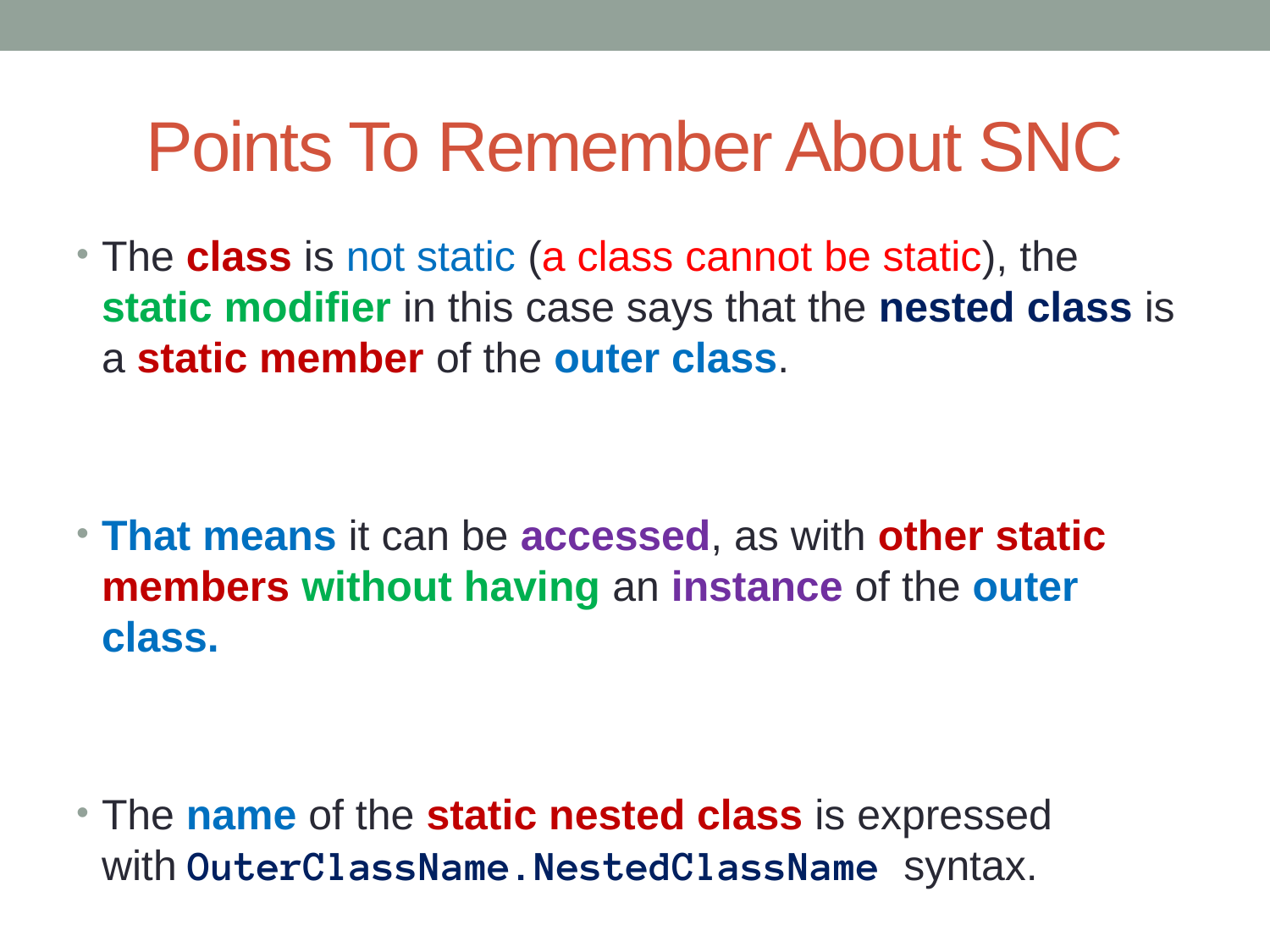

# Points To Remember About SNC
The class is not static (a class cannot be static), the static modifier in this case says that the nested class is a static member of the outer class.

That means it can be accessed, as with other static members without having an instance of the outer class.

The name of the static nested class is expressed with OuterClassName.NestedClassName syntax.